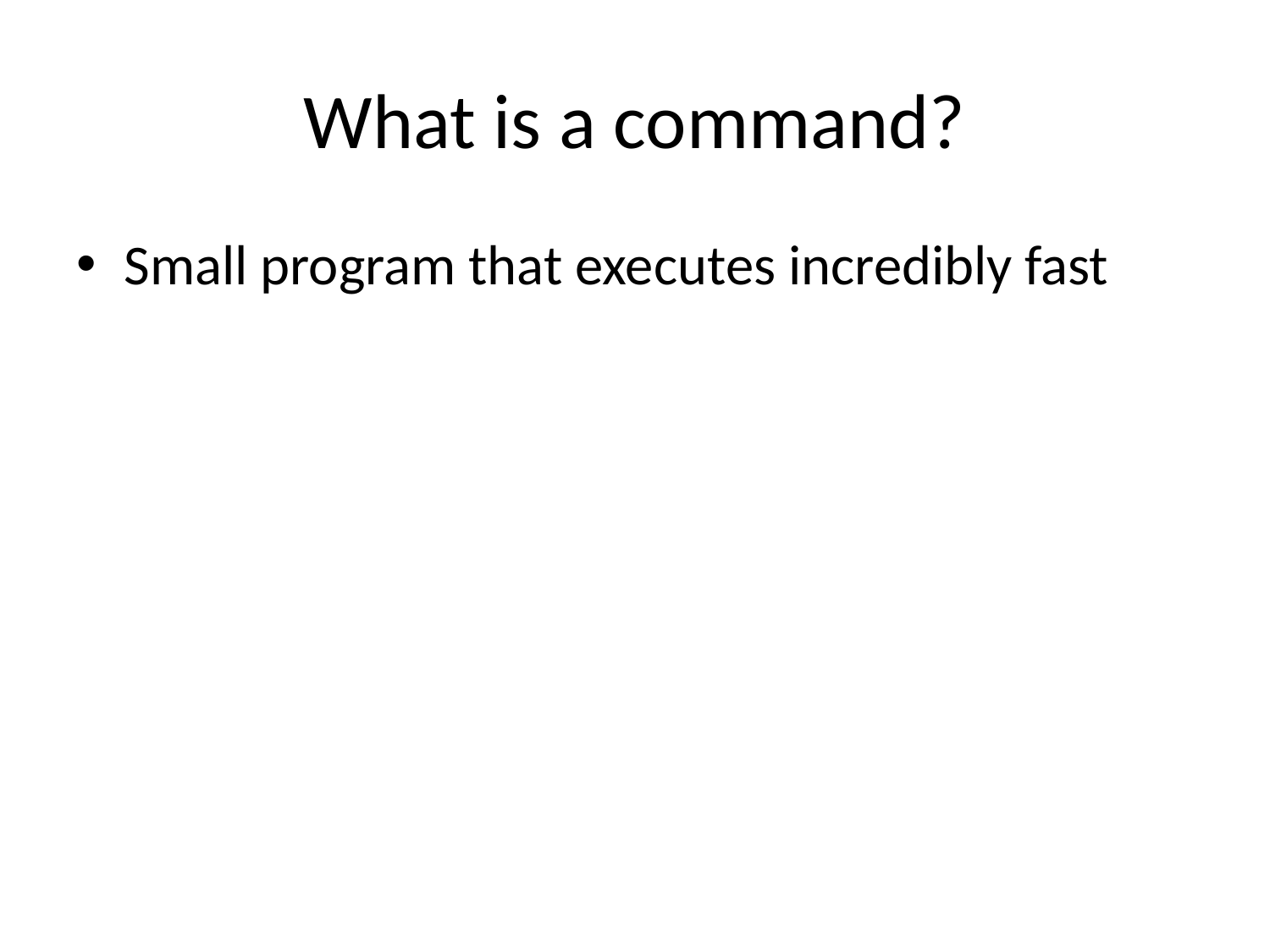

# What is a command?
Small program that executes incredibly fast